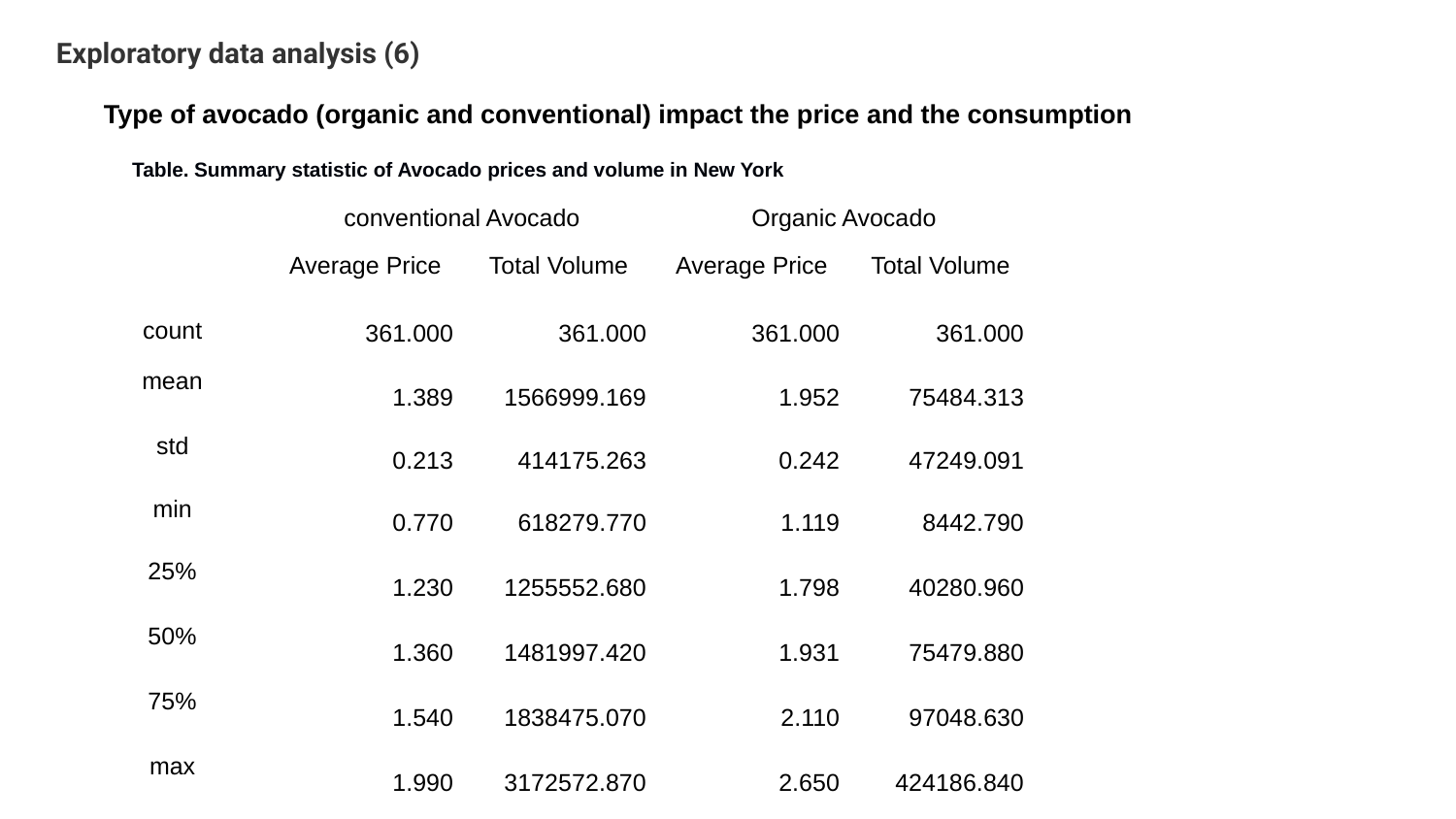

Exploratory data analysis (6)
Type of avocado (organic and conventional) impact the price and the consumption
Table. Summary statistic of Avocado prices and volume in New York
|  | conventional Avocado |  | Organic Avocado |  |
| --- | --- | --- | --- | --- |
|  | Average Price | Total Volume | Average Price | Total Volume |
| count | 361.000 | 361.000 | 361.000 | 361.000 |
| mean | 1.389 | 1566999.169 | 1.952 | 75484.313 |
| std | 0.213 | 414175.263 | 0.242 | 47249.091 |
| min | 0.770 | 618279.770 | 1.119 | 8442.790 |
| 25% | 1.230 | 1255552.680 | 1.798 | 40280.960 |
| 50% | 1.360 | 1481997.420 | 1.931 | 75479.880 |
| 75% | 1.540 | 1838475.070 | 2.110 | 97048.630 |
| max | 1.990 | 3172572.870 | 2.650 | 424186.840 |